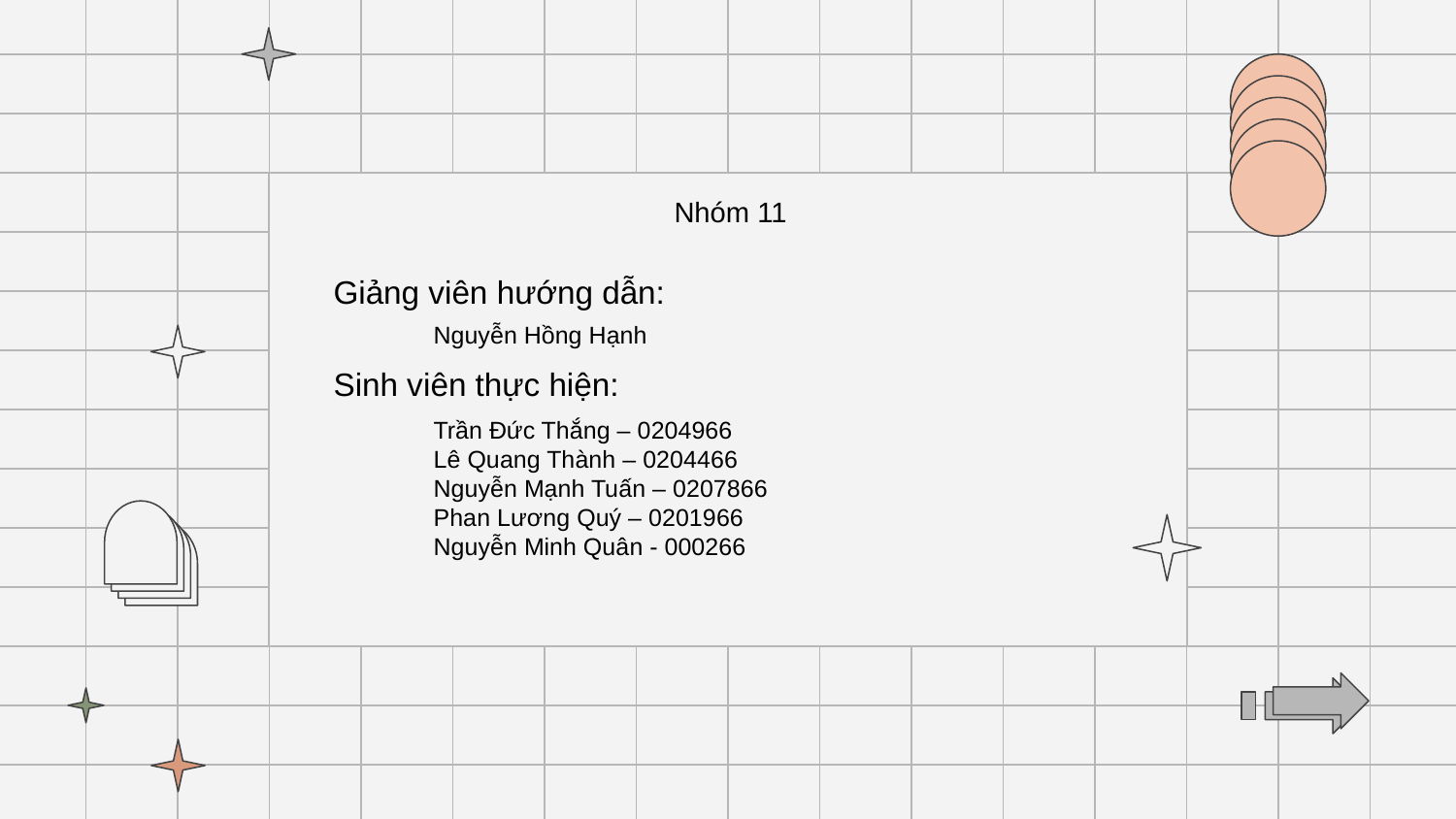

Nhóm 11
Giảng viên hướng dẫn:
Nguyễn Hồng Hạnh

Sinh viên thực hiện:

Trần Đức Thắng – 0204966
Lê Quang Thành – 0204466
Nguyễn Mạnh Tuấn – 0207866
Phan Lương Quý – 0201966
Nguyễn Minh Quân - 000266